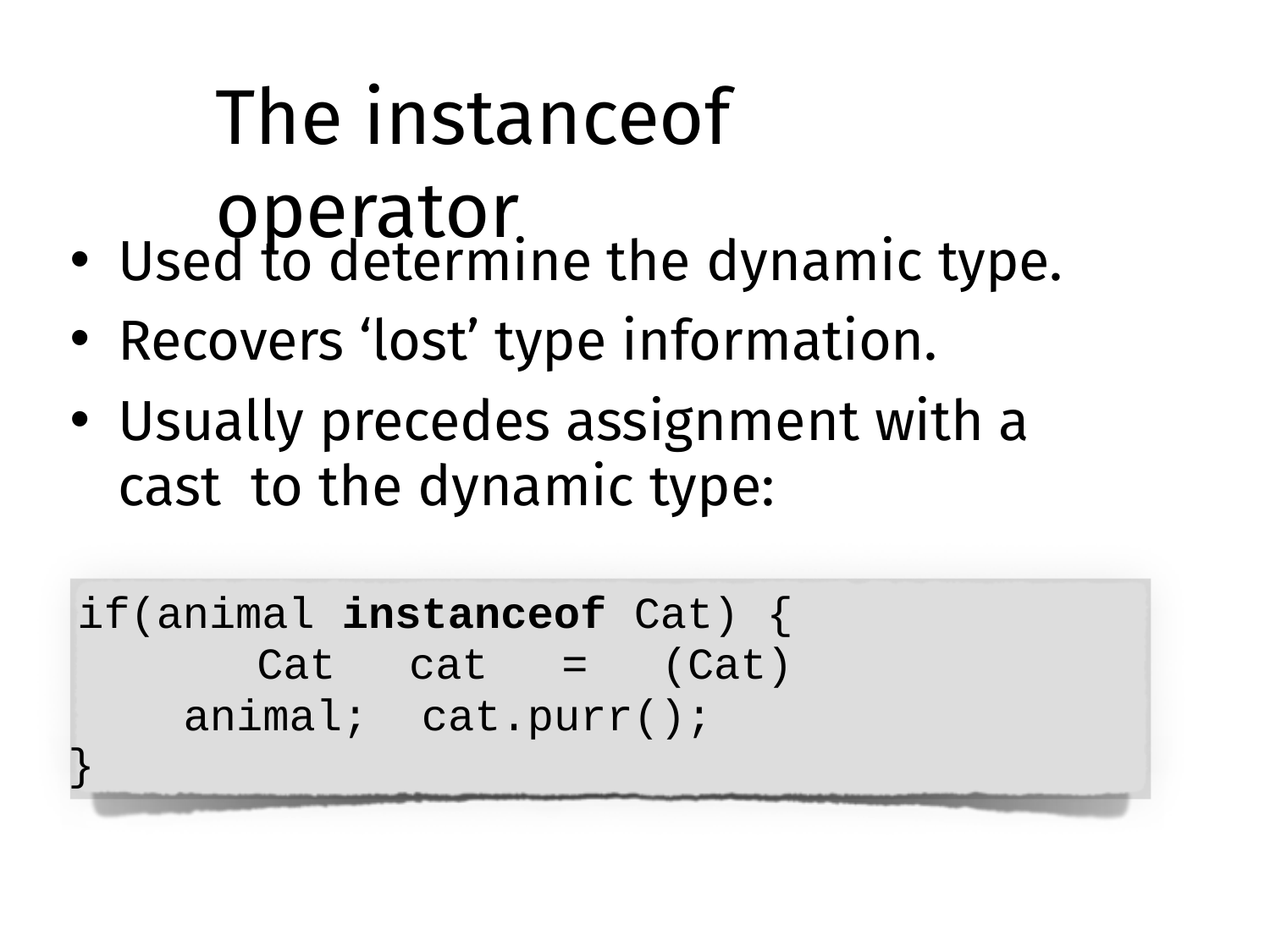

# The instanceof operator
Used to determine the dynamic type.
Recovers ‘lost’ type information.
Usually precedes assignment with a cast  to the dynamic type:

if(animal instanceof Cat) {  Cat cat = (Cat) animal;  cat.purr();
}